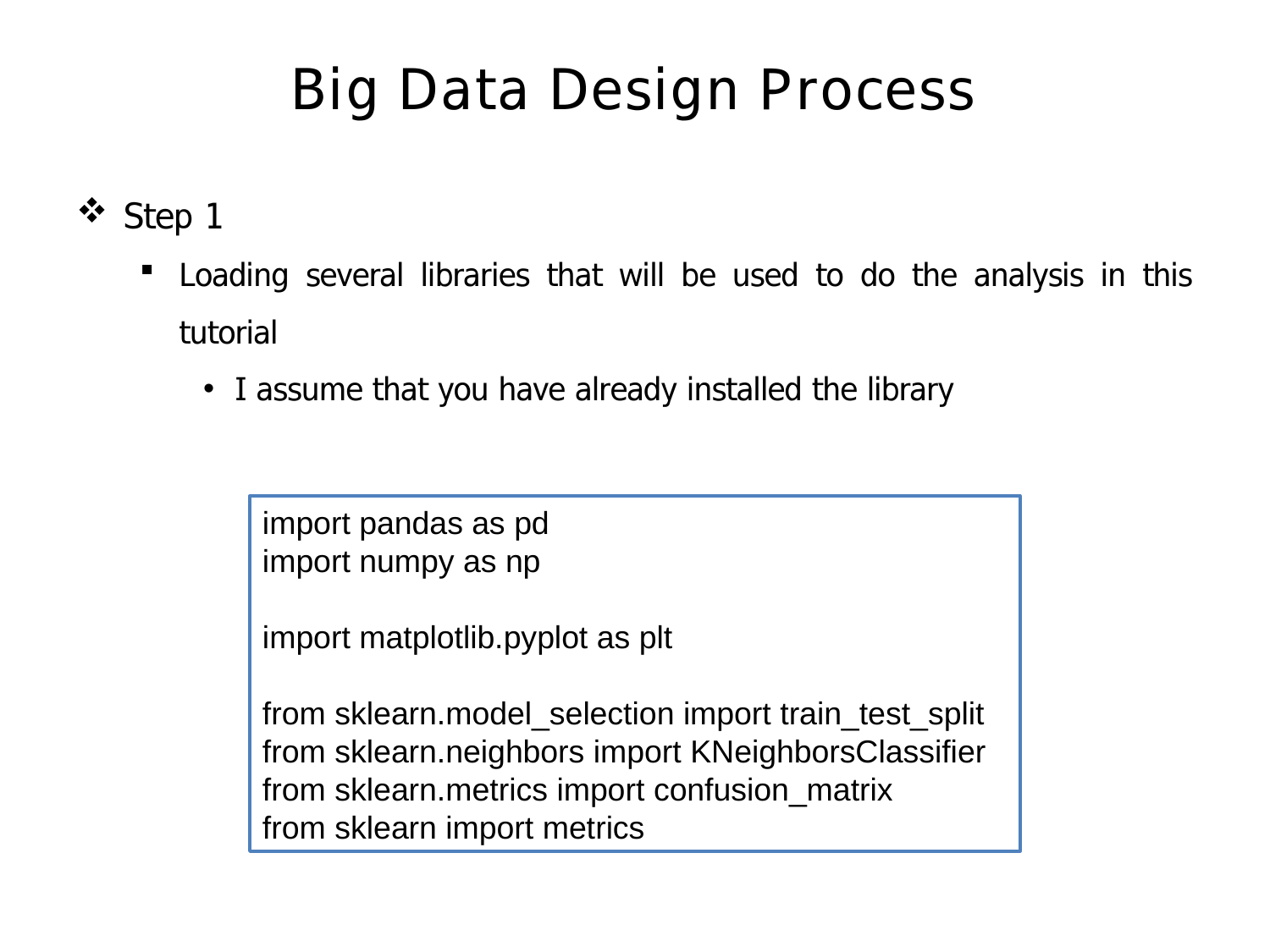

# Big Data Design Process
Step 1
Loading several libraries that will be used to do the analysis in this tutorial
I assume that you have already installed the library
import pandas as pd
import numpy as np

import matplotlib.pyplot as plt

from sklearn.model_selection import train_test_split
from sklearn.neighbors import KNeighborsClassifier
from sklearn.metrics import confusion_matrix
from sklearn import metrics